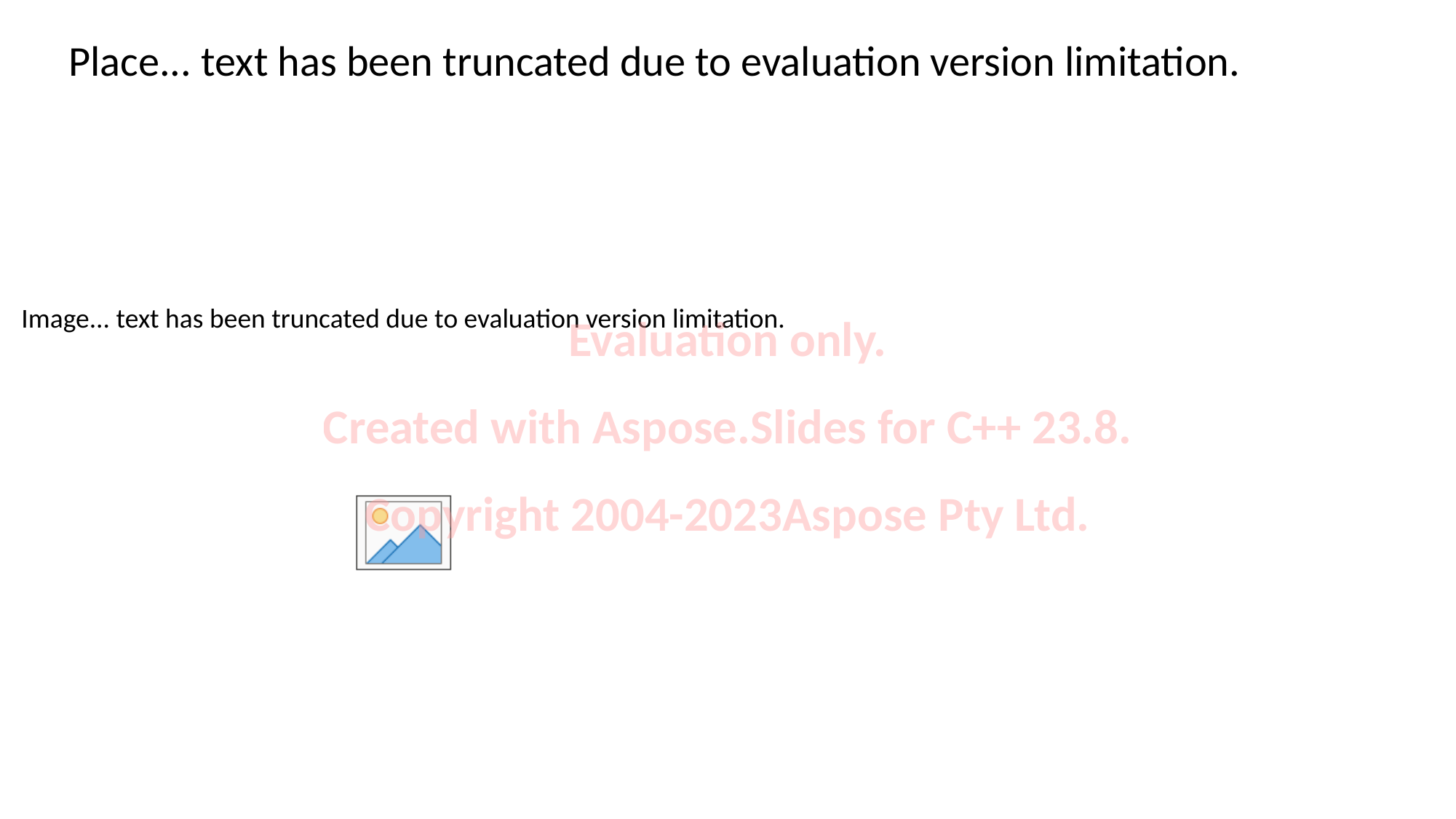

Place... text has been truncated due to evaluation version limitation.
Image... text has been truncated due to evaluation version limitation.
Evaluation only.
Created with Aspose.Slides for C++ 23.8.
Copyright 2004-2023Aspose Pty Ltd.